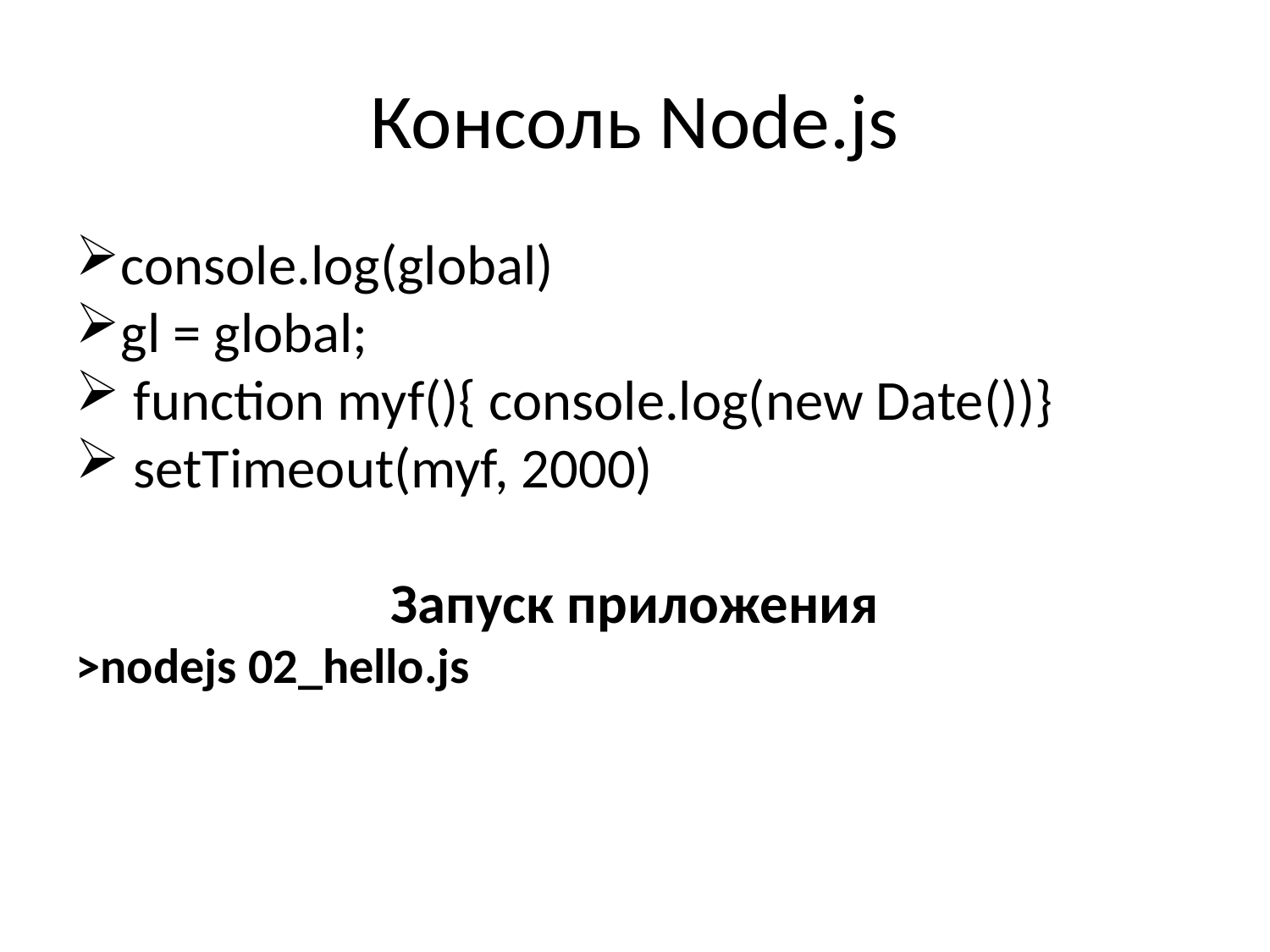

Консоль Node.js
console.log(global)
gl = global;
 function myf(){ console.log(new Date())}
 setTimeout(myf, 2000)

Запуск приложения
>nodejs 02_hello.js